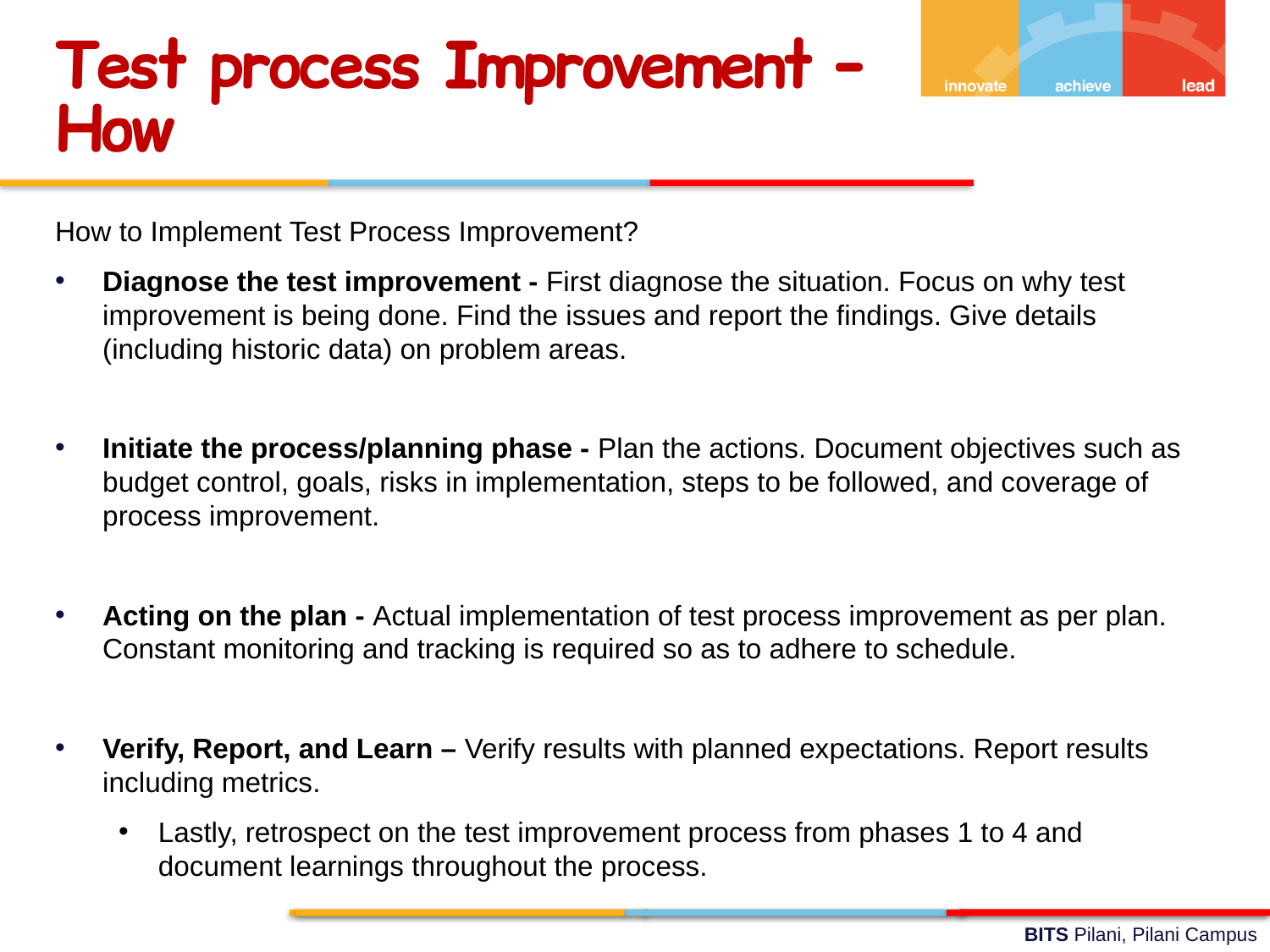

Test process Improvement –
How
How to Implement Test Process Improvement?
Diagnose the test improvement - First diagnose the situation. Focus on why test improvement is being done. Find the issues and report the findings. Give details (including historic data) on problem areas.

Initiate the process/planning phase - Plan the actions. Document objectives such as budget control, goals, risks in implementation, steps to be followed, and coverage of process improvement.

Acting on the plan - Actual implementation of test process improvement as per plan. Constant monitoring and tracking is required so as to adhere to schedule.

Verify, Report, and Learn – Verify results with planned expectations. Report results including metrics.
Lastly, retrospect on the test improvement process from phases 1 to 4 and document learnings throughout the process.